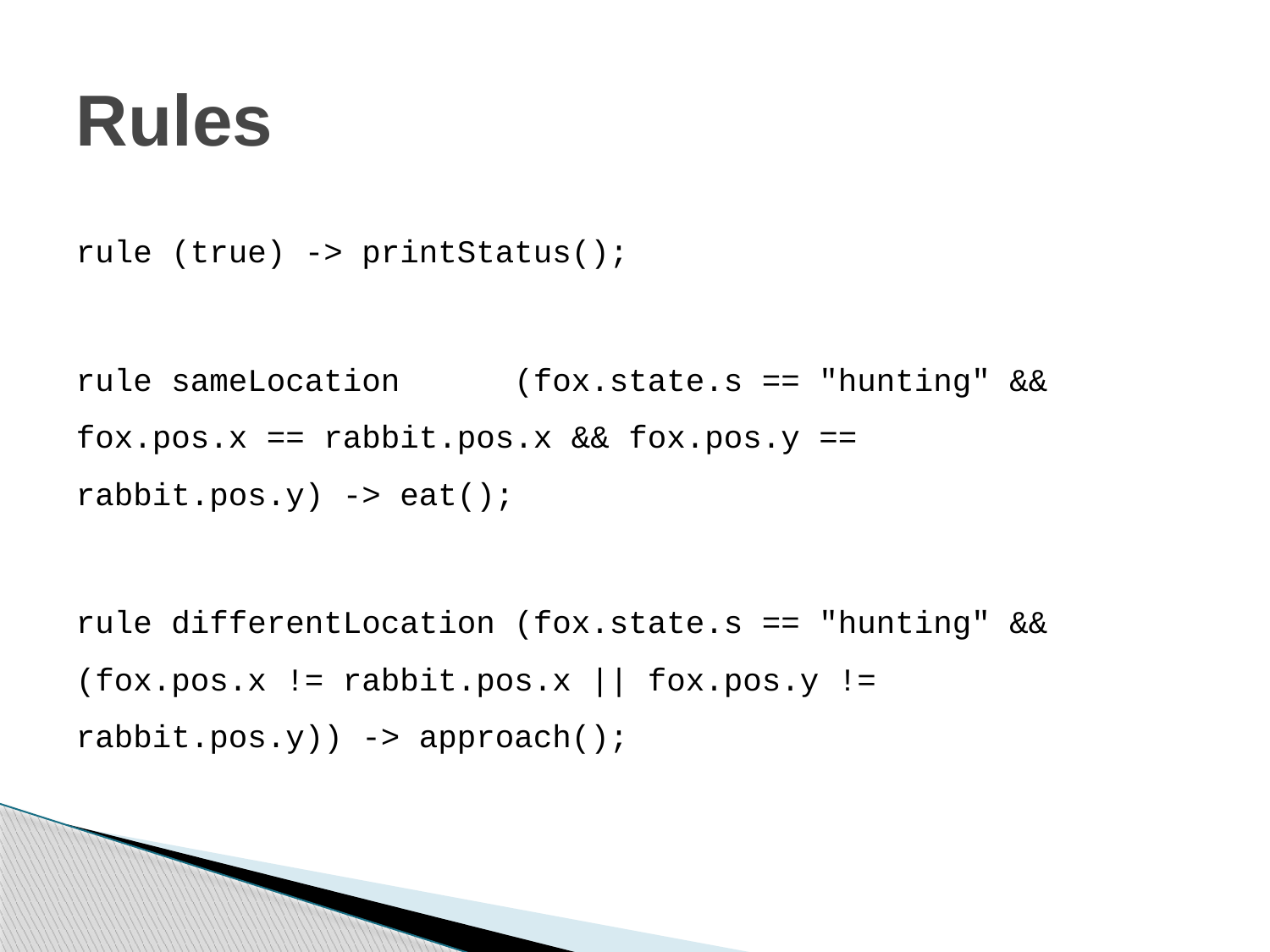

# Rules
rule (true) -> printStatus();

rule sameLocation      (fox.state.s == "hunting" && 	fox.pos.x == rabbit.pos.x && fox.pos.y == 	rabbit.pos.y) -> eat();

rule differentLocation (fox.state.s == "hunting" && 	(fox.pos.x != rabbit.pos.x || fox.pos.y != 	rabbit.pos.y)) -> approach();